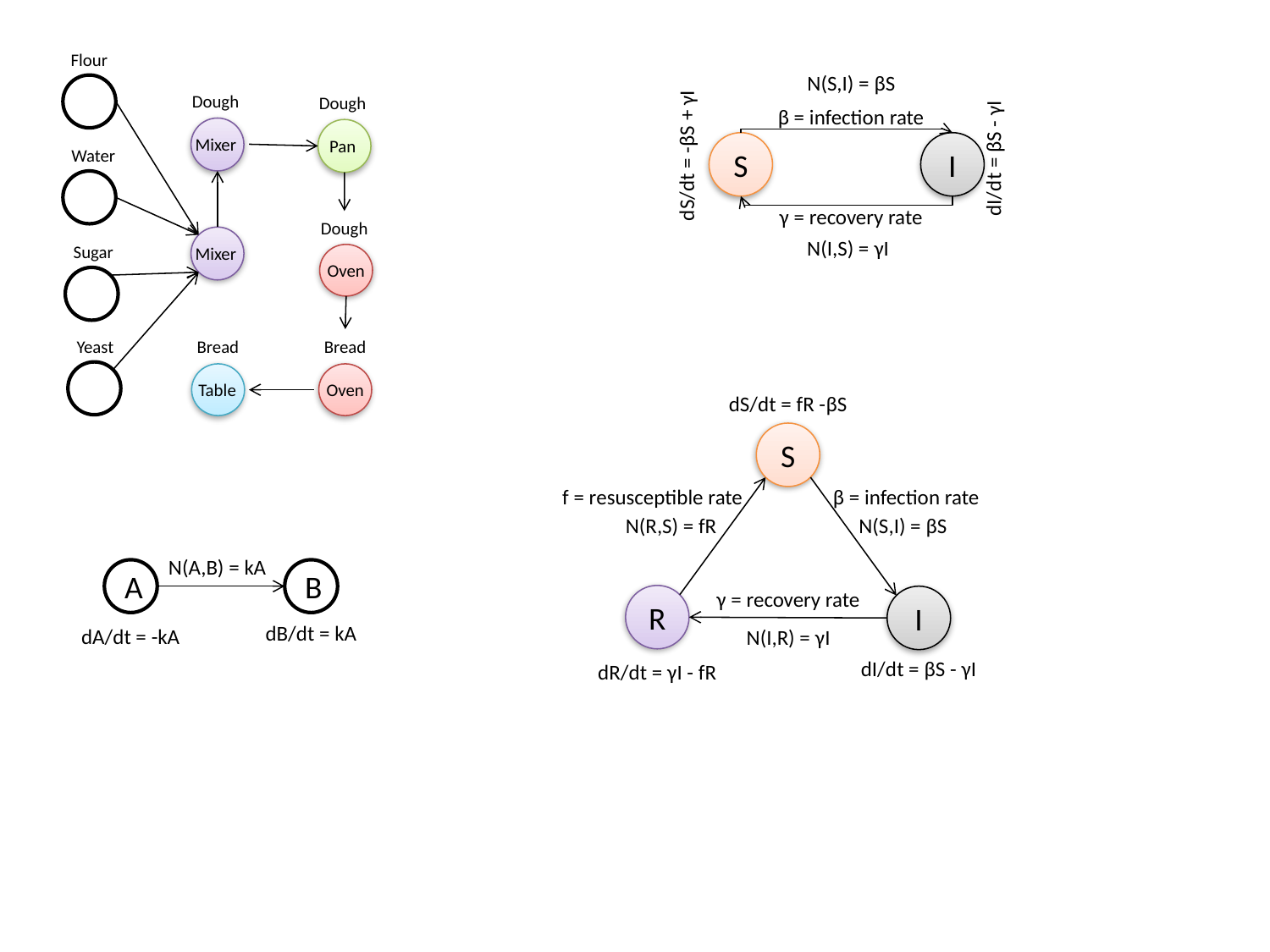

Flour

Dough

Mixer
Dough

Pan
Water

Dough

Oven

Mixer
Sugar

Yeast

Bread

Table
Bread

Oven
N(S,I) = βS
dS/dt = -βS + γI
β = infection rate
dI/dt = βS - γI
S
I
γ = recovery rate
N(I,S) = γI
dS/dt = fR -βS
S
f = resusceptible rate
β = infection rate
N(S,I) = βS
N(R,S) = fR
γ = recovery rate
R
I
N(I,R) = γI
dI/dt = βS - γI
dR/dt = γI - fR
N(A,B) = kA
A
B
dB/dt = kA
dA/dt = -kA